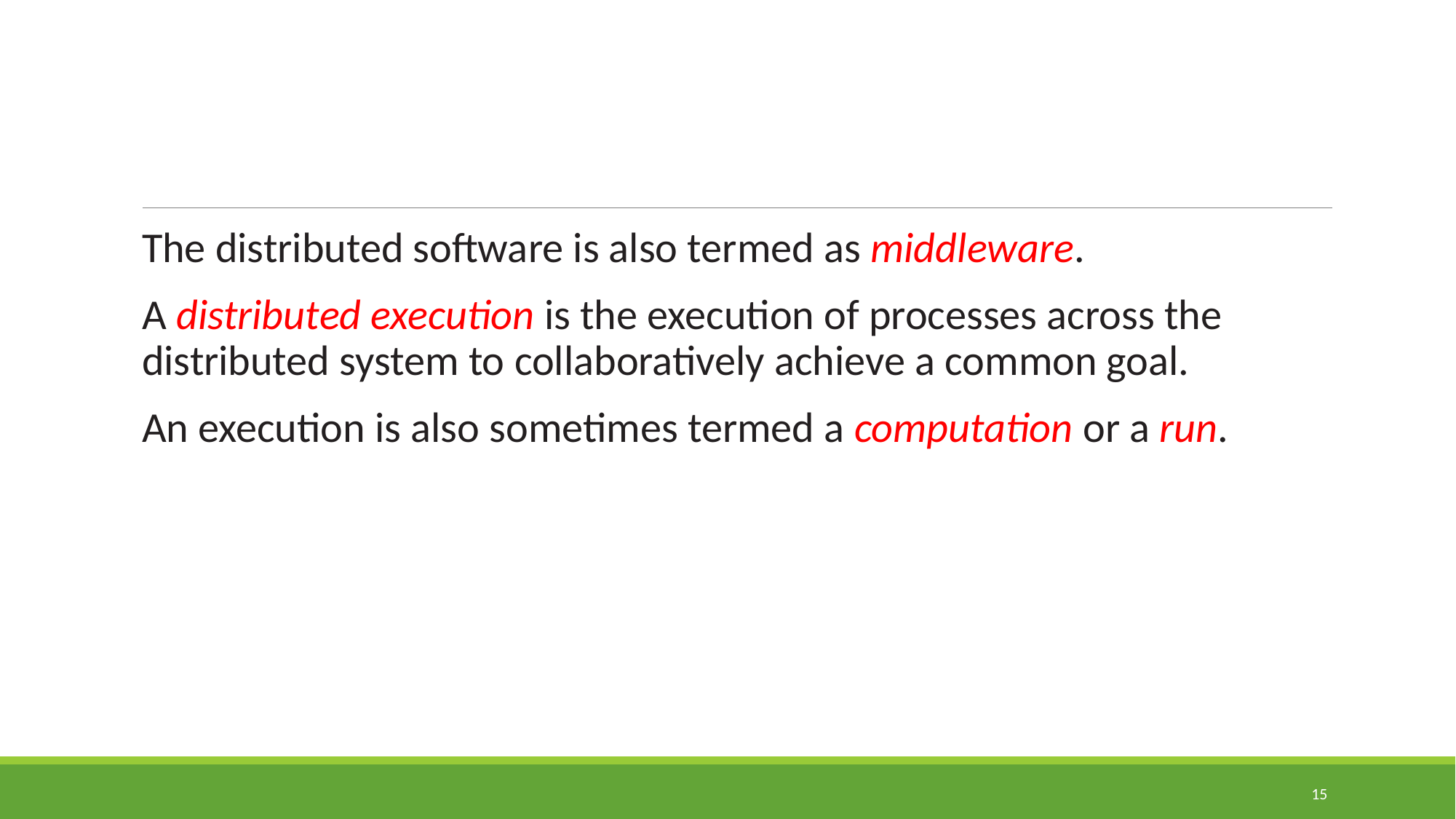

#
The distributed software is also termed as middleware.
A distributed execution is the execution of processes across the distributed system to collaboratively achieve a common goal.
An execution is also sometimes termed a computation or a run.
15